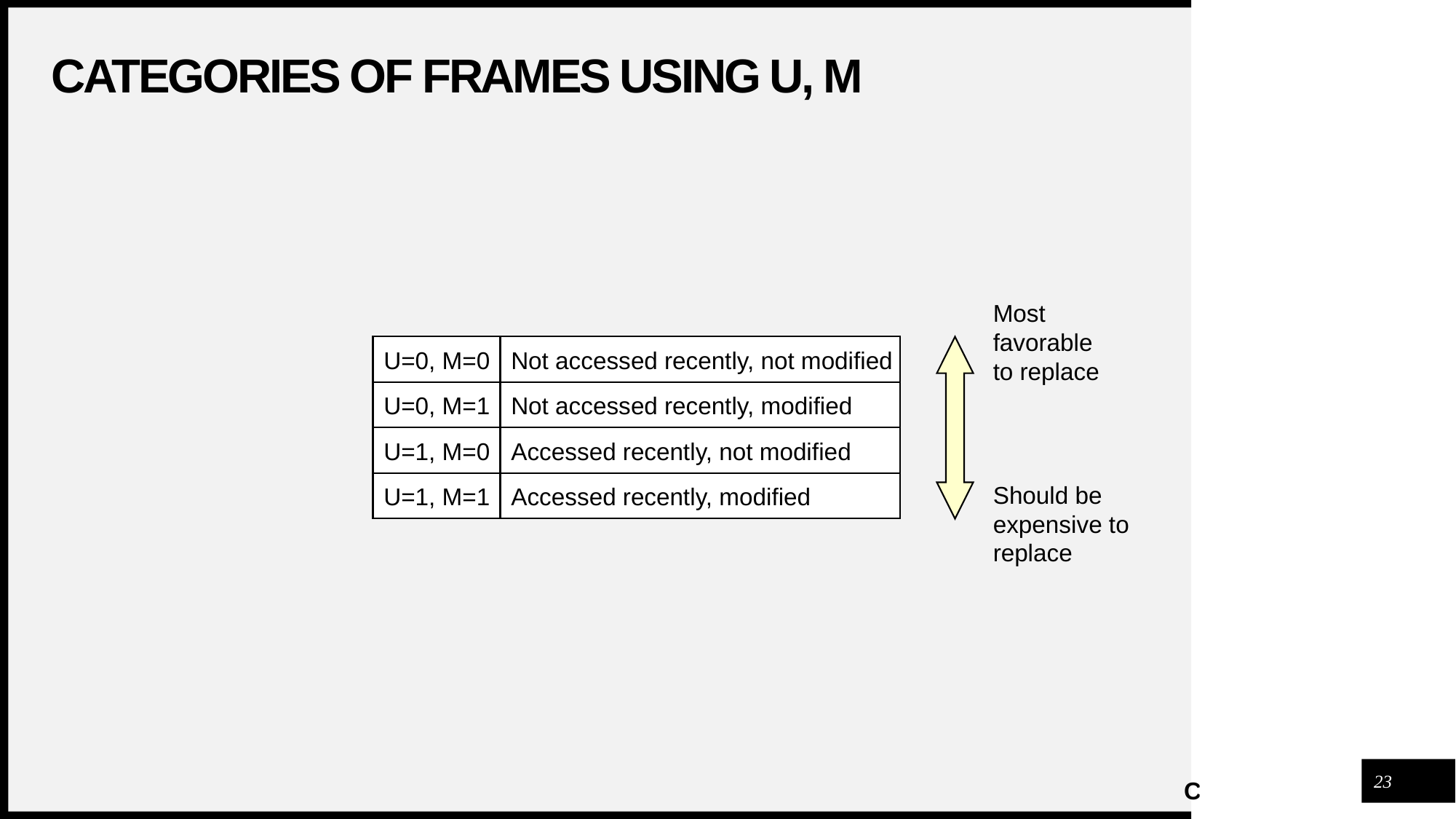

# Categories of frames using U, M
Most favorable to replace
U=0, M=0
Not accessed recently, not modified

U=0, M=1
Not accessed recently, modified
U=1, M=0
Accessed recently, not modified
U=1, M=1
Accessed recently, modified
Should be expensive to replace
23